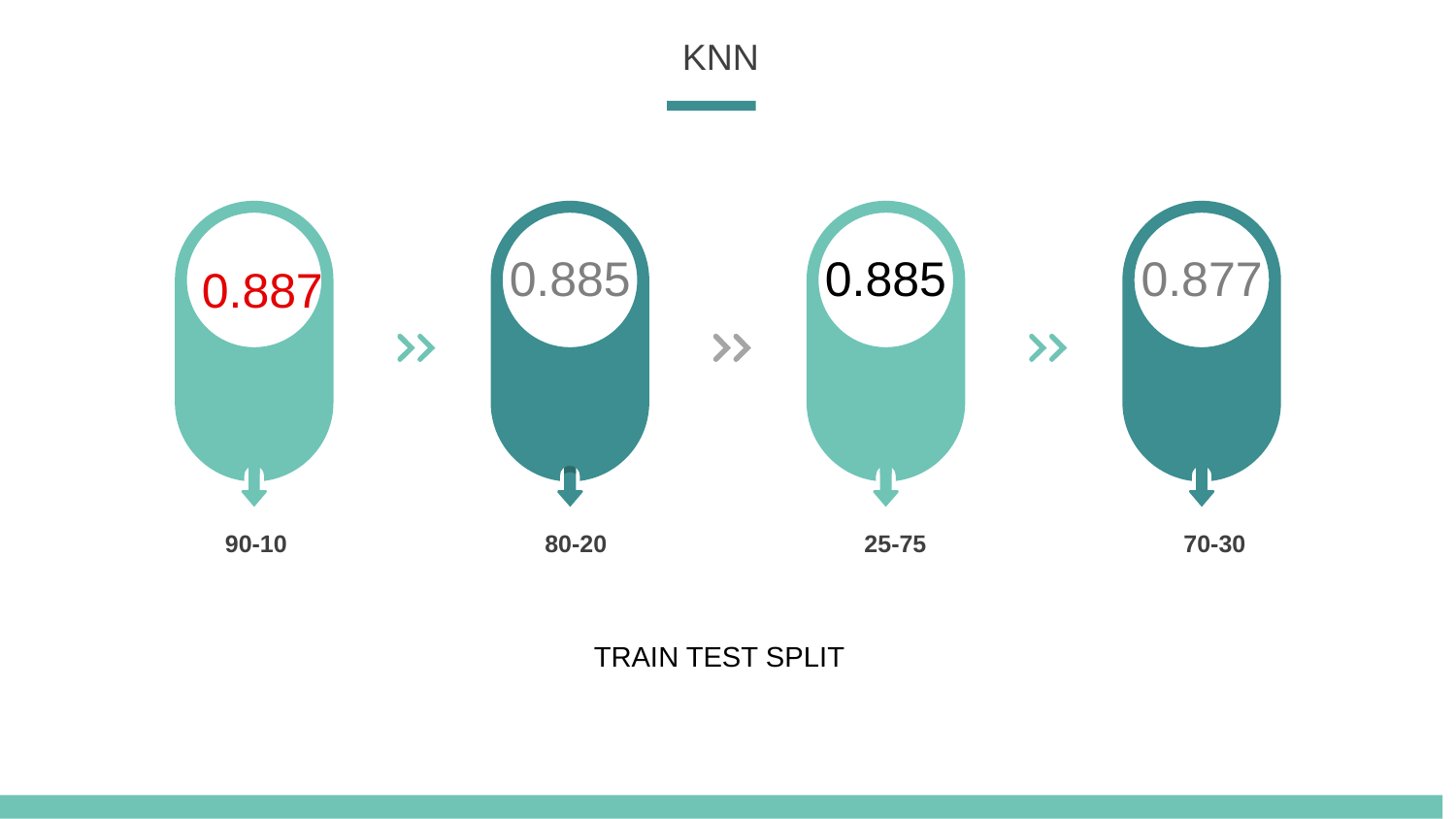

KNN

0.885
0.885
0.877
0.887

90-10
80-20
25-75
70-30
TRAIN TEST SPLIT